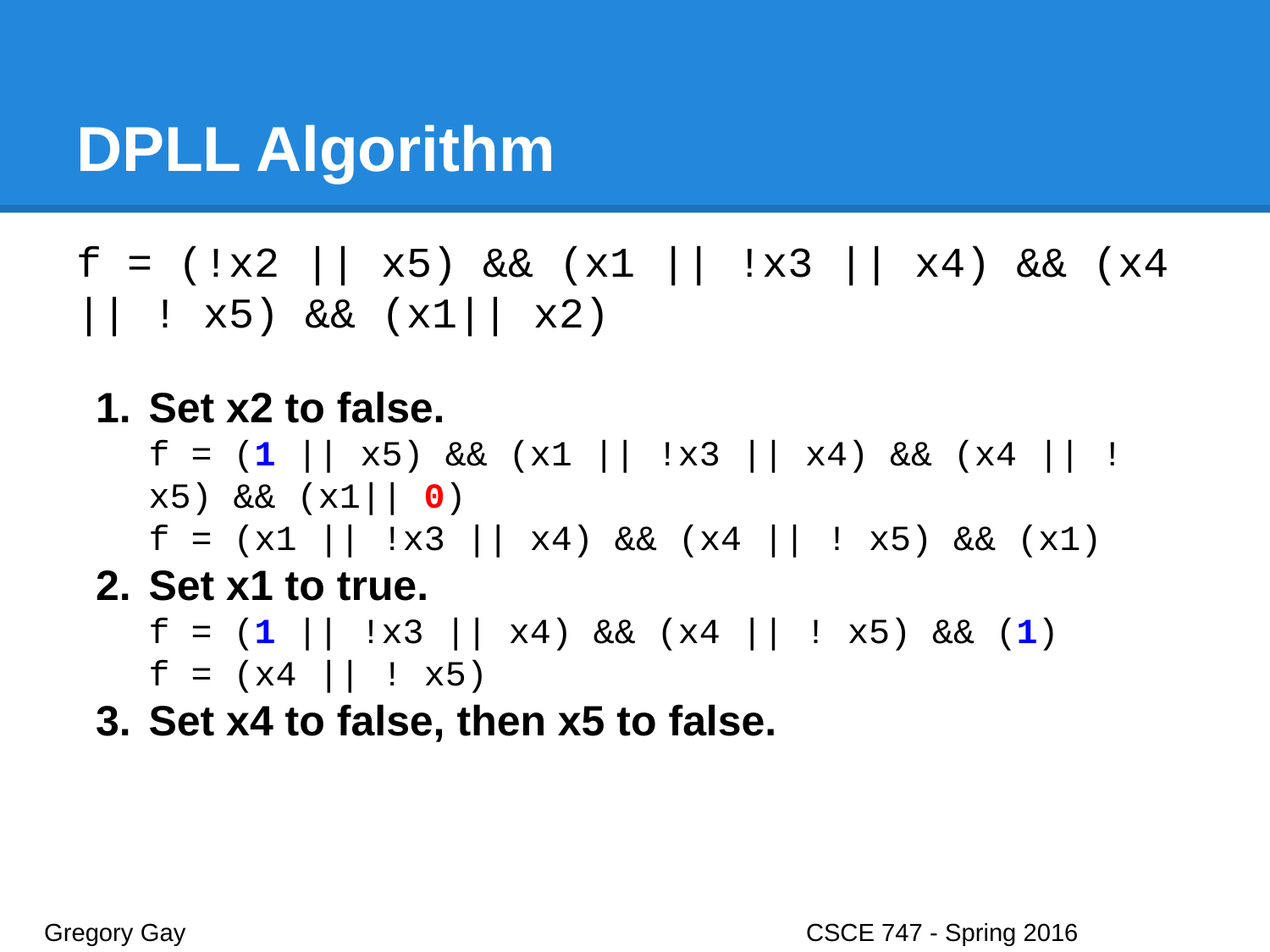

# DPLL Algorithm
f = (!x2 || x5) && (x1 || !x3 || x4) && (x4 || ! x5) && (x1|| x2)
Set x2 to false.
f = (1 || x5) && (x1 || !x3 || x4) && (x4 || ! x5) && (x1|| 0)
f = (x1 || !x3 || x4) && (x4 || ! x5) && (x1)
Set x1 to true.
f = (1 || !x3 || x4) && (x4 || ! x5) && (1)
f = (x4 || ! x5)
Set x4 to false, then x5 to false.
Gregory Gay					CSCE 747 - Spring 2016							36